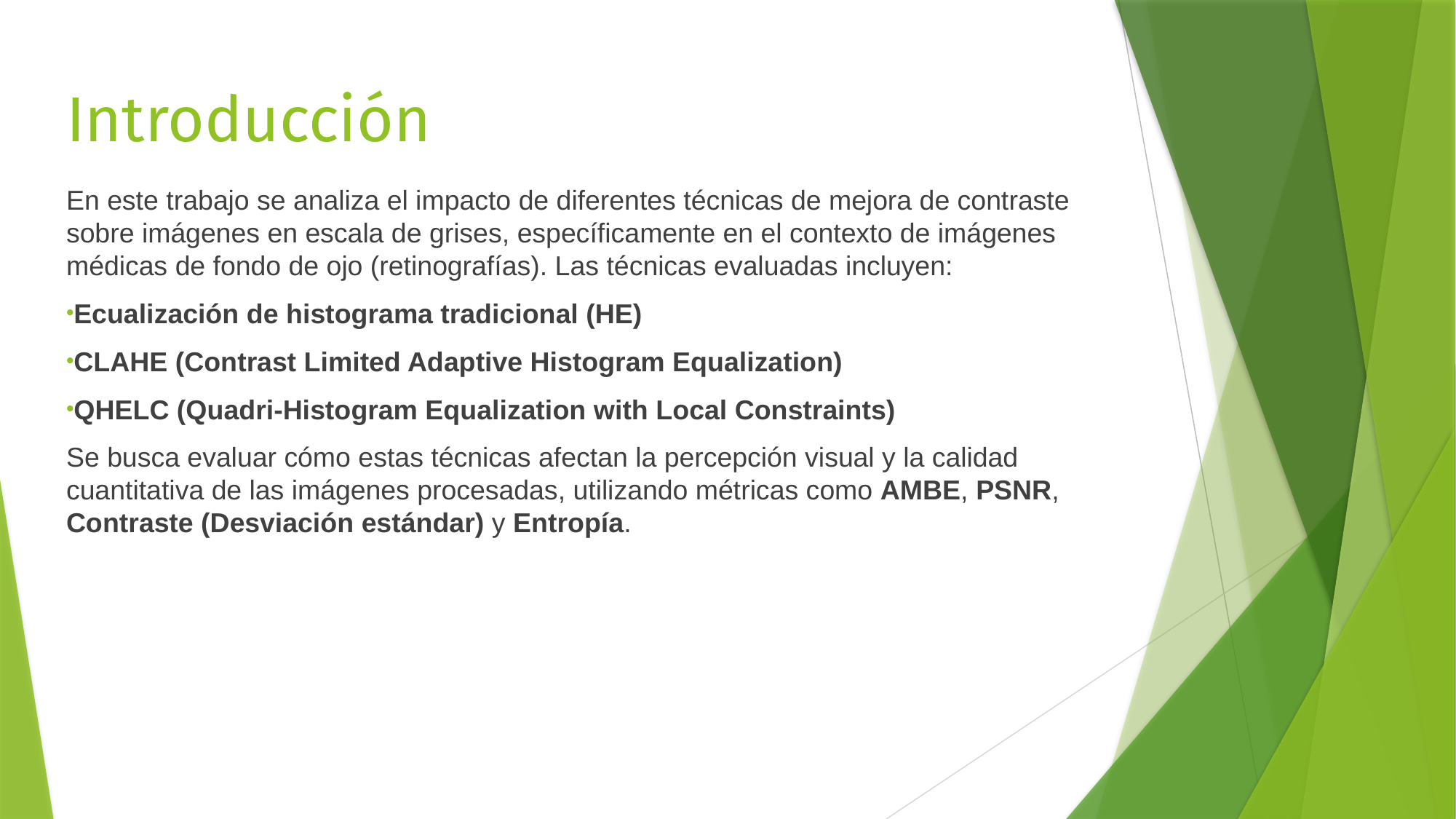

# Introducción
En este trabajo se analiza el impacto de diferentes técnicas de mejora de contraste sobre imágenes en escala de grises, específicamente en el contexto de imágenes médicas de fondo de ojo (retinografías). Las técnicas evaluadas incluyen:
Ecualización de histograma tradicional (HE)
CLAHE (Contrast Limited Adaptive Histogram Equalization)
QHELC (Quadri-Histogram Equalization with Local Constraints)
Se busca evaluar cómo estas técnicas afectan la percepción visual y la calidad cuantitativa de las imágenes procesadas, utilizando métricas como AMBE, PSNR, Contraste (Desviación estándar) y Entropía.